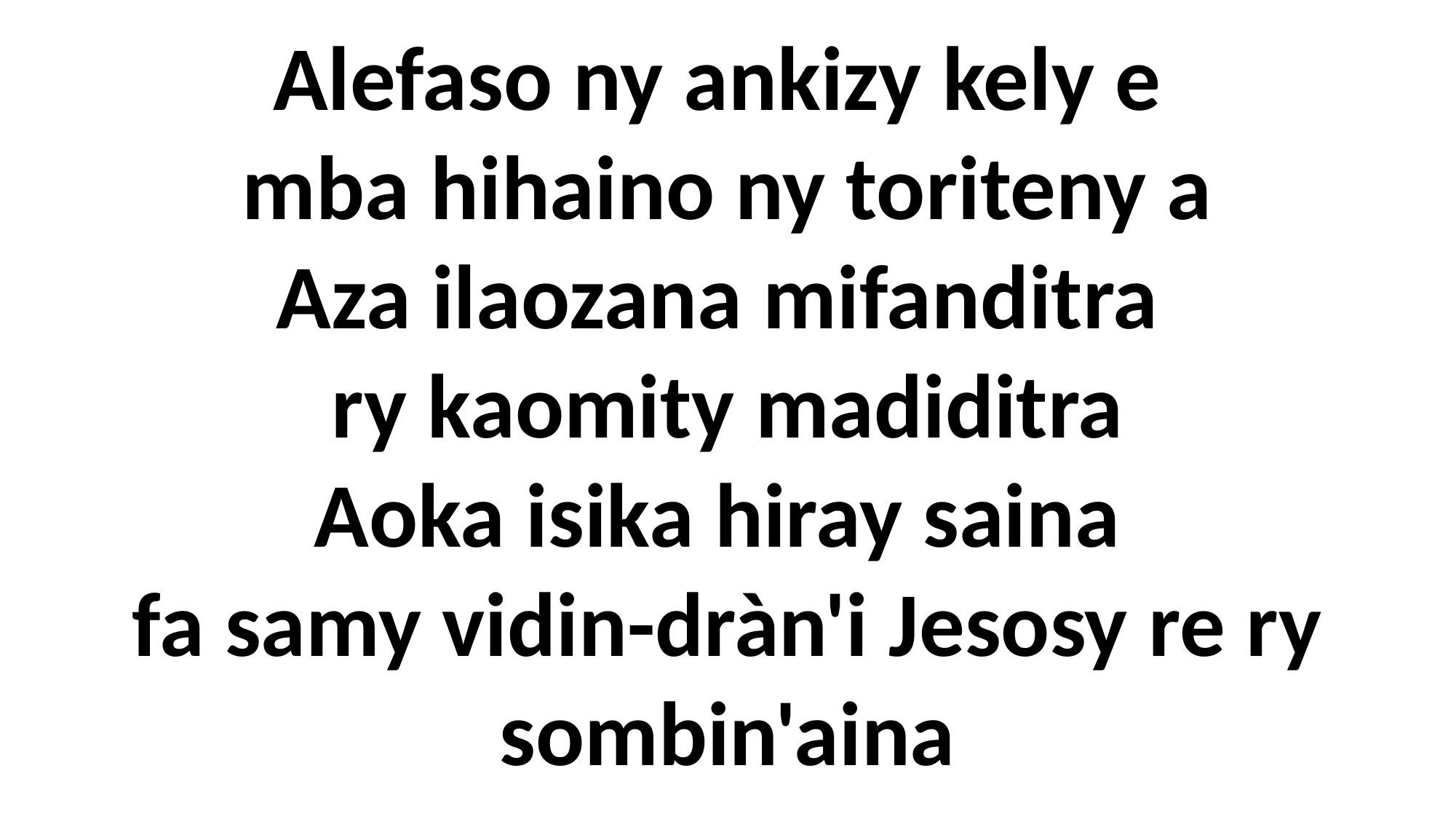

Alefaso ny ankizy kely e
mba hihaino ny toriteny a
Aza ilaozana mifanditra
ry kaomity madiditra
Aoka isika hiray saina
fa samy vidin-dràn'i Jesosy re ry sombin'aina